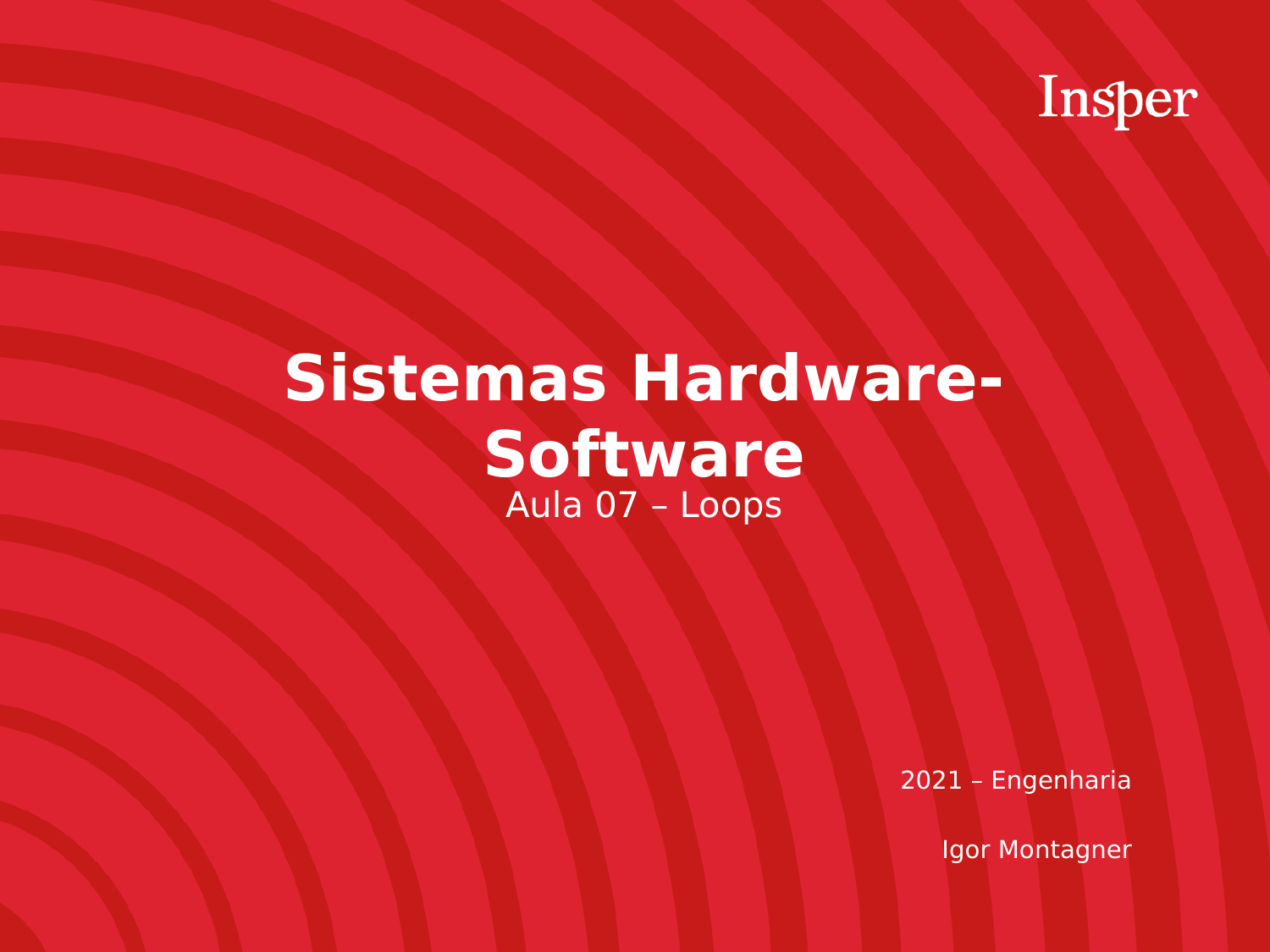

Sistemas Hardware-Software
Aula 07 – Loops

2021 – Engenharia

Igor Montagner